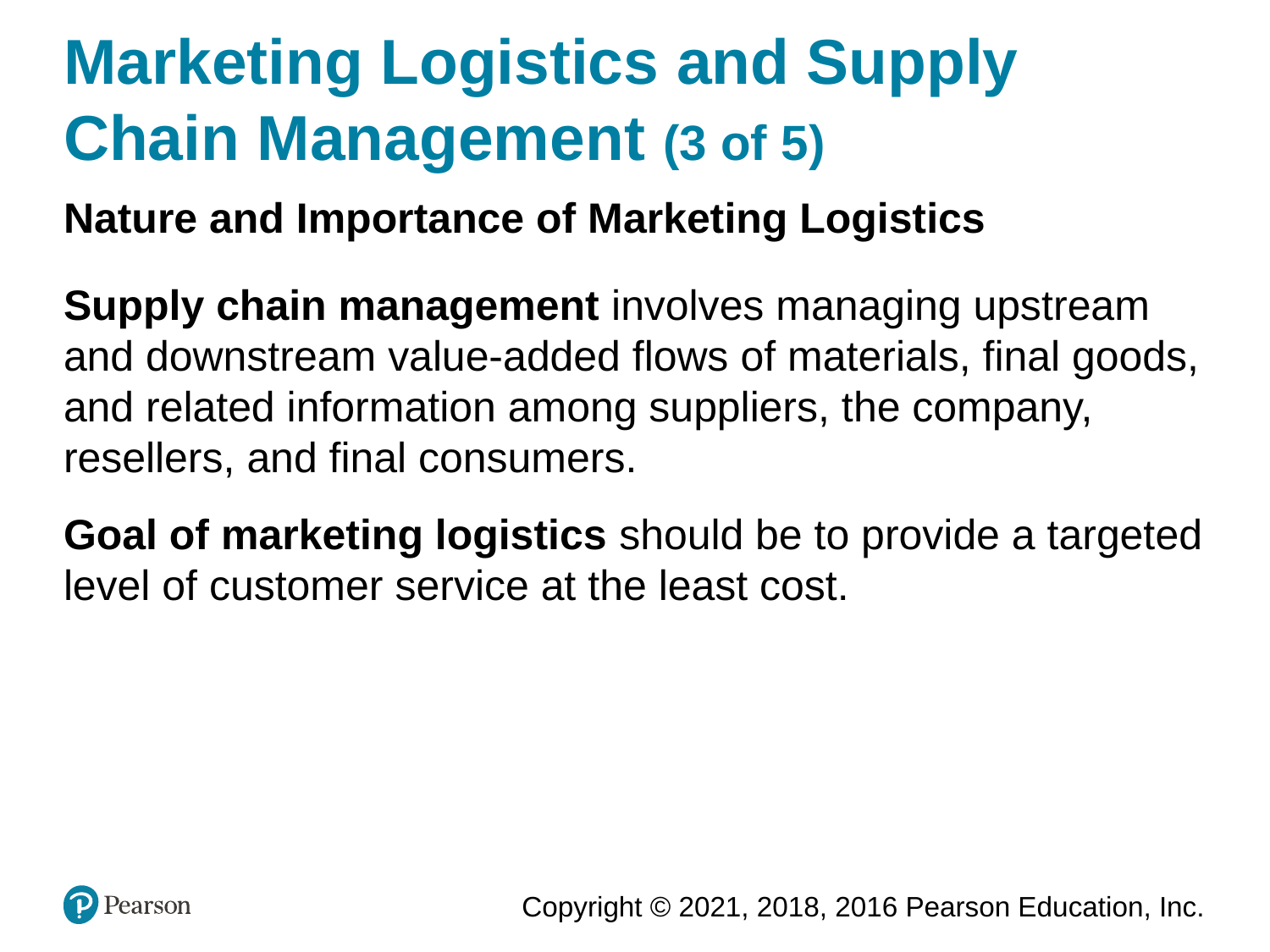

# Marketing Logistics and Supply Chain Management (3 of 5)
Nature and Importance of Marketing Logistics
Supply chain management involves managing upstream and downstream value-added flows of materials, final goods, and related information among suppliers, the company, resellers, and final consumers.
Goal of marketing logistics should be to provide a targeted level of customer service at the least cost.